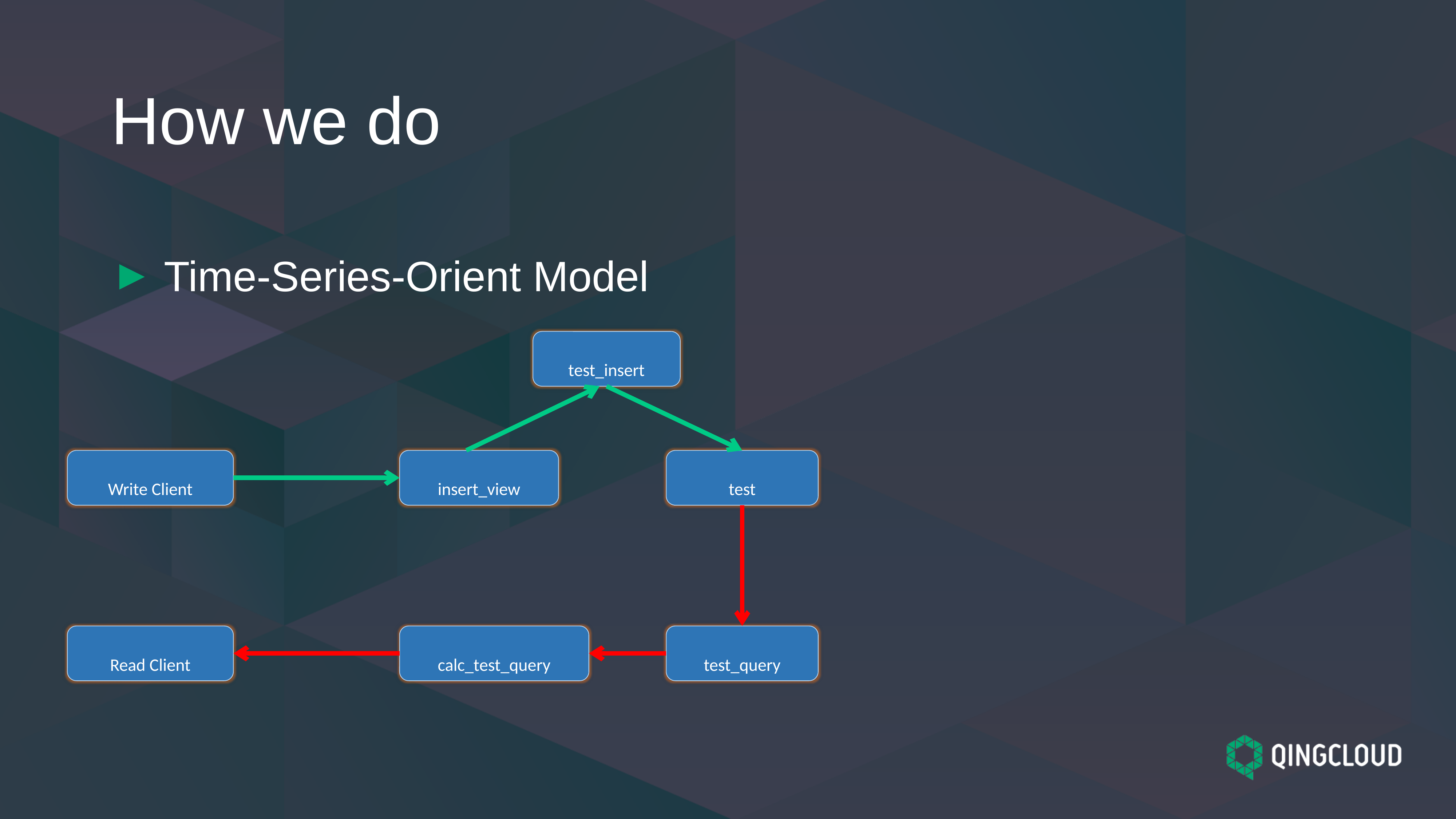

# How we do
Time-Series-Orient Model

test_insert

Write Client

insert_view

test

Read Client

calc_test_query

test_query